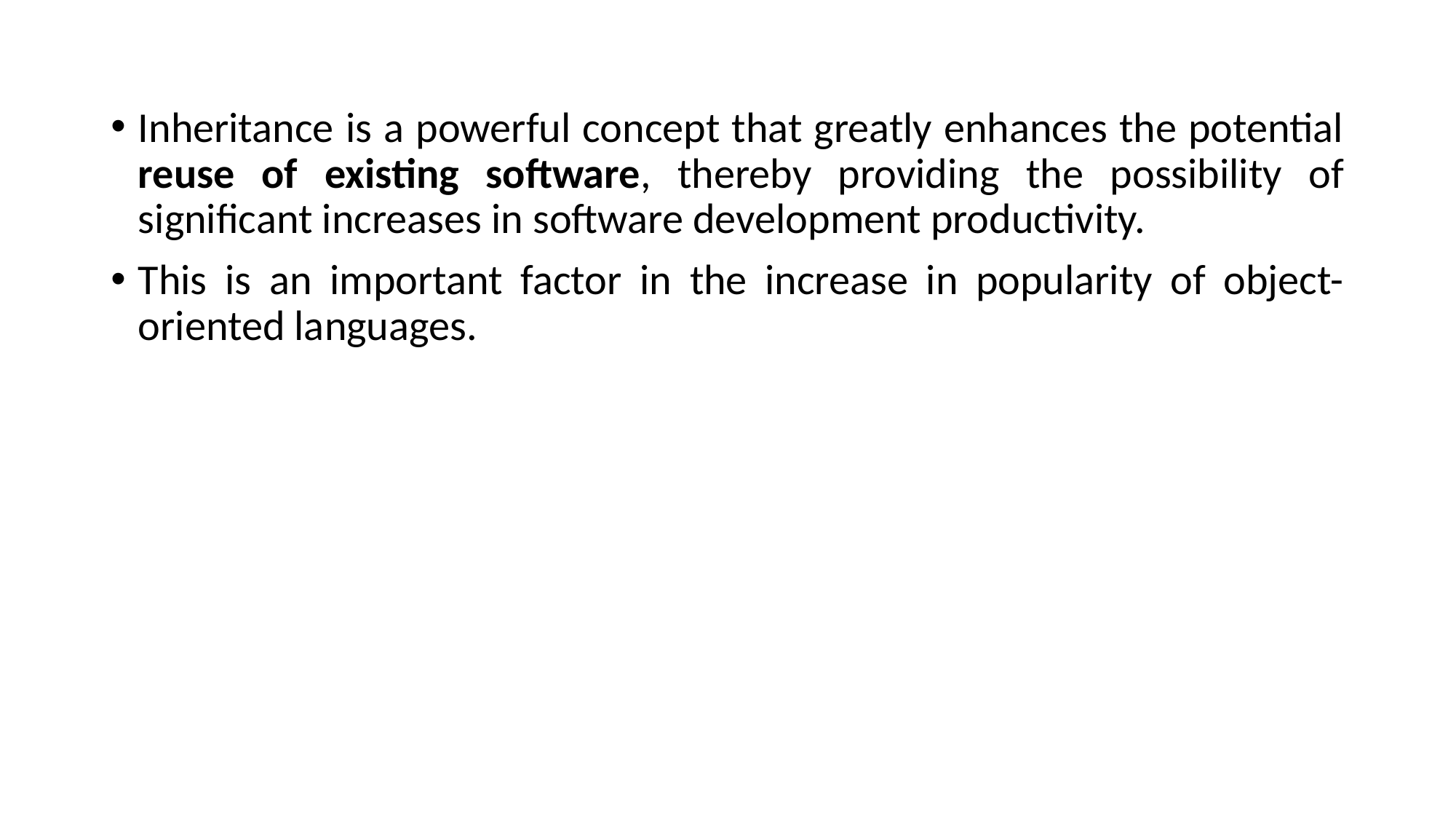

Inheritance is a powerful concept that greatly enhances the potential reuse of existing software, thereby providing the possibility of significant increases in software development productivity.
This is an important factor in the increase in popularity of object-oriented languages.